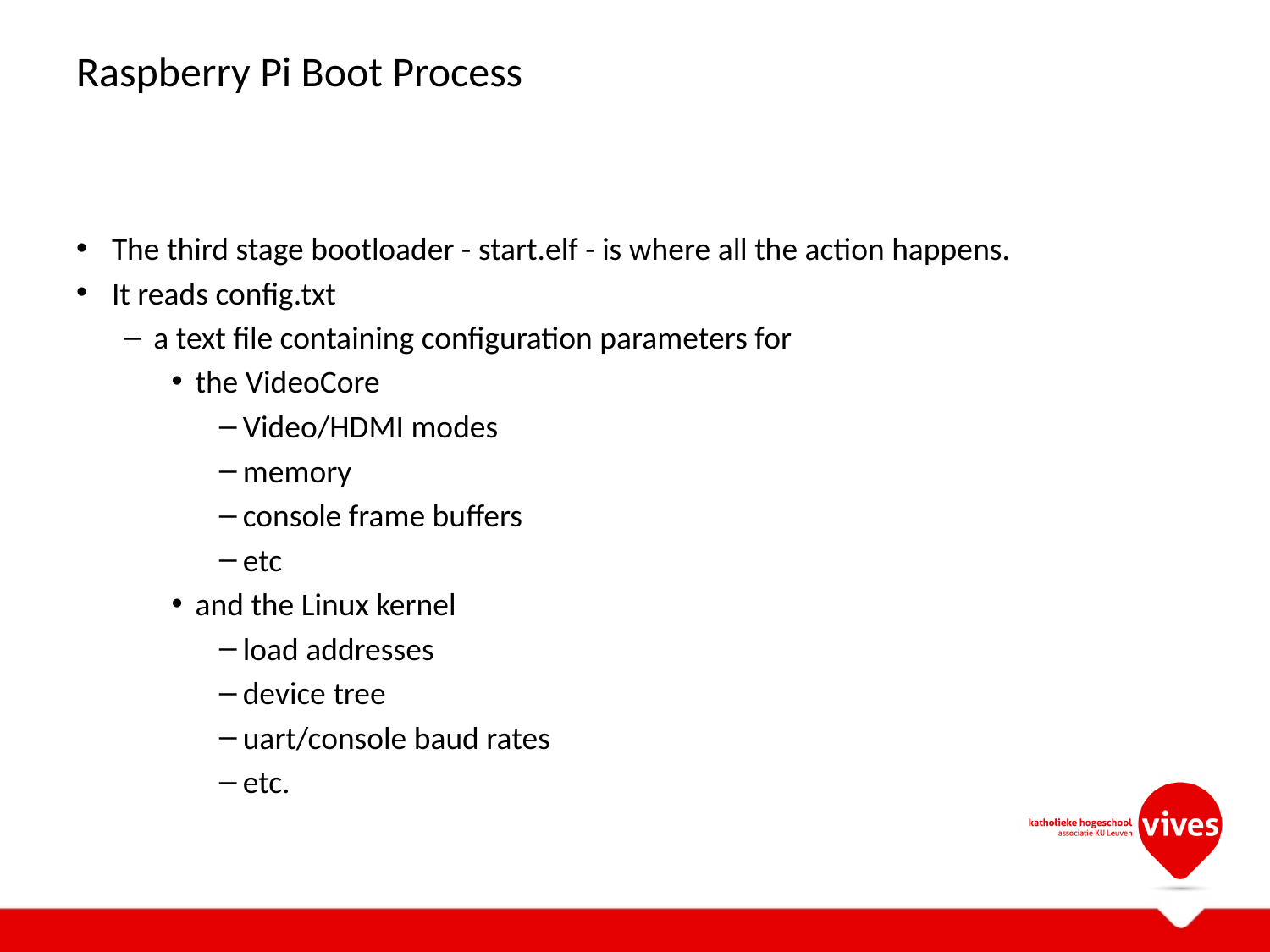

# Raspberry Pi Boot Process
The third stage bootloader - start.elf - is where all the action happens.
It reads config.txt
a text file containing configuration parameters for
the VideoCore
Video/HDMI modes
memory
console frame buffers
etc
and the Linux kernel
load addresses
device tree
uart/console baud rates
etc.